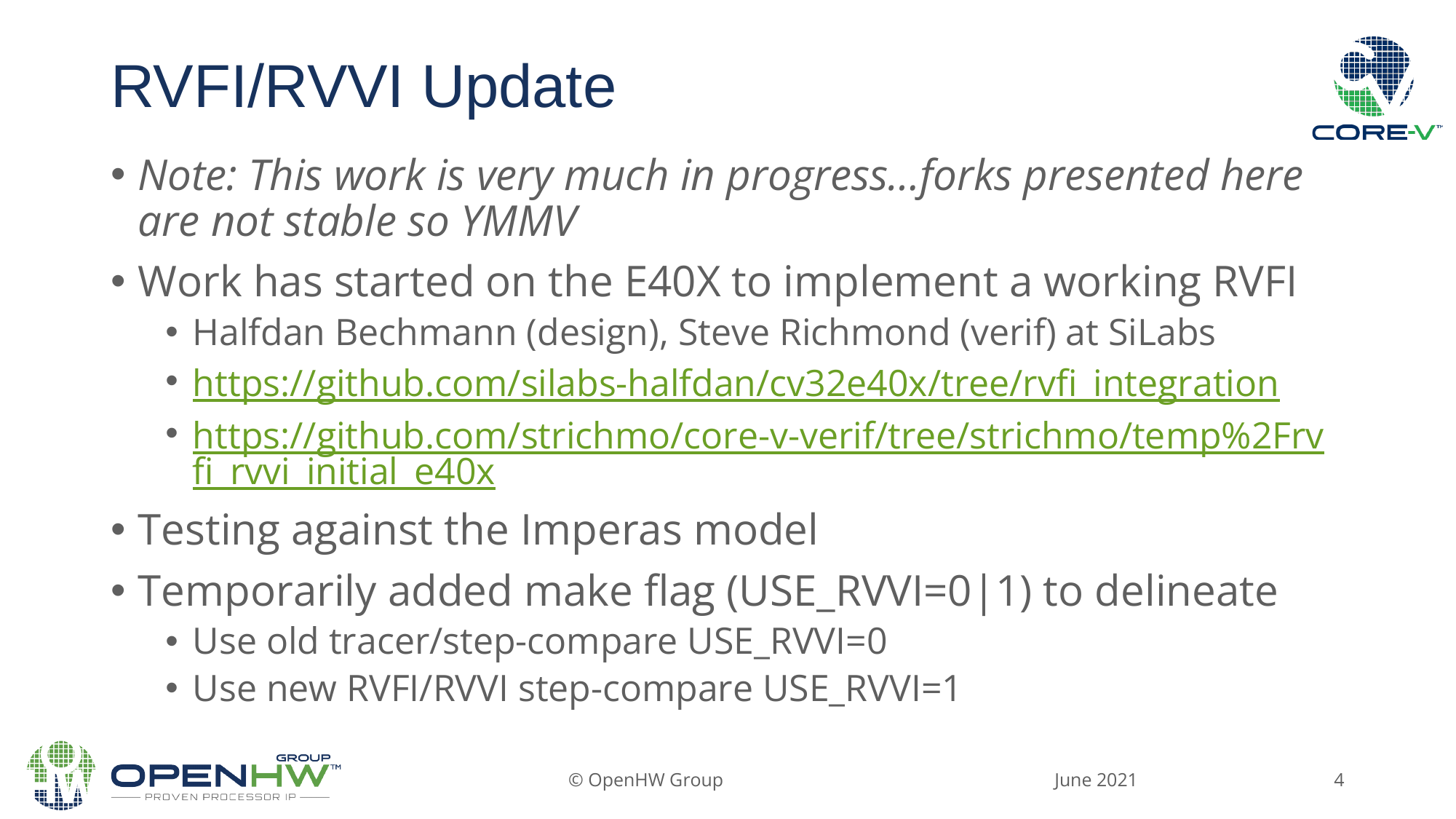

# RVFI/RVVI Update
Note: This work is very much in progress…forks presented here are not stable so YMMV
Work has started on the E40X to implement a working RVFI
Halfdan Bechmann (design), Steve Richmond (verif) at SiLabs
https://github.com/silabs-halfdan/cv32e40x/tree/rvfi_integration
https://github.com/strichmo/core-v-verif/tree/strichmo/temp%2Frvfi_rvvi_initial_e40x
Testing against the Imperas model
Temporarily added make flag (USE_RVVI=0|1) to delineate
Use old tracer/step-compare USE_RVVI=0
Use new RVFI/RVVI step-compare USE_RVVI=1

June 2021
© OpenHW Group
4